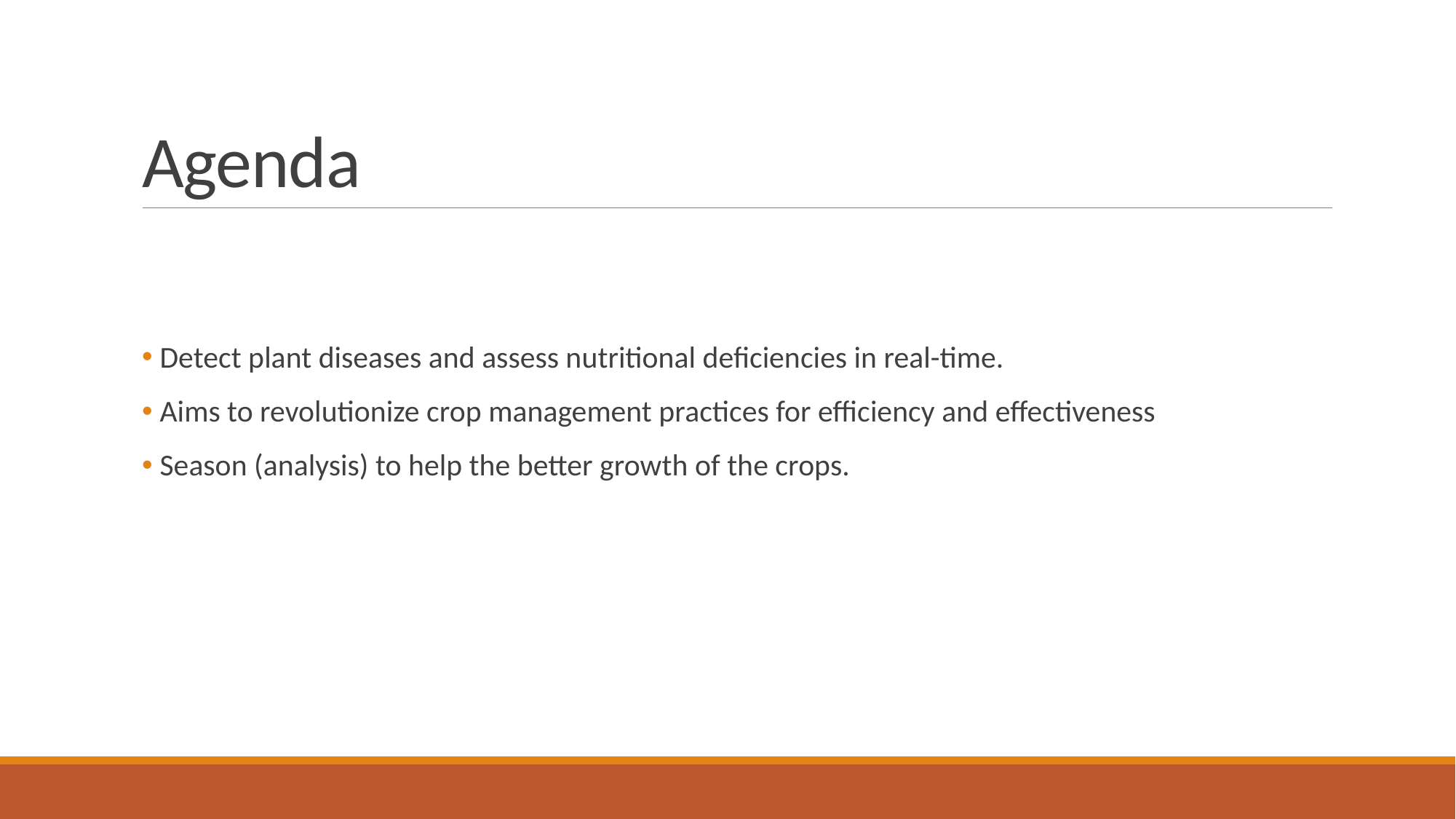

# Agenda
 Detect plant diseases and assess nutritional deficiencies in real-time.
 Aims to revolutionize crop management practices for efficiency and effectiveness
 Season (analysis) to help the better growth of the crops.